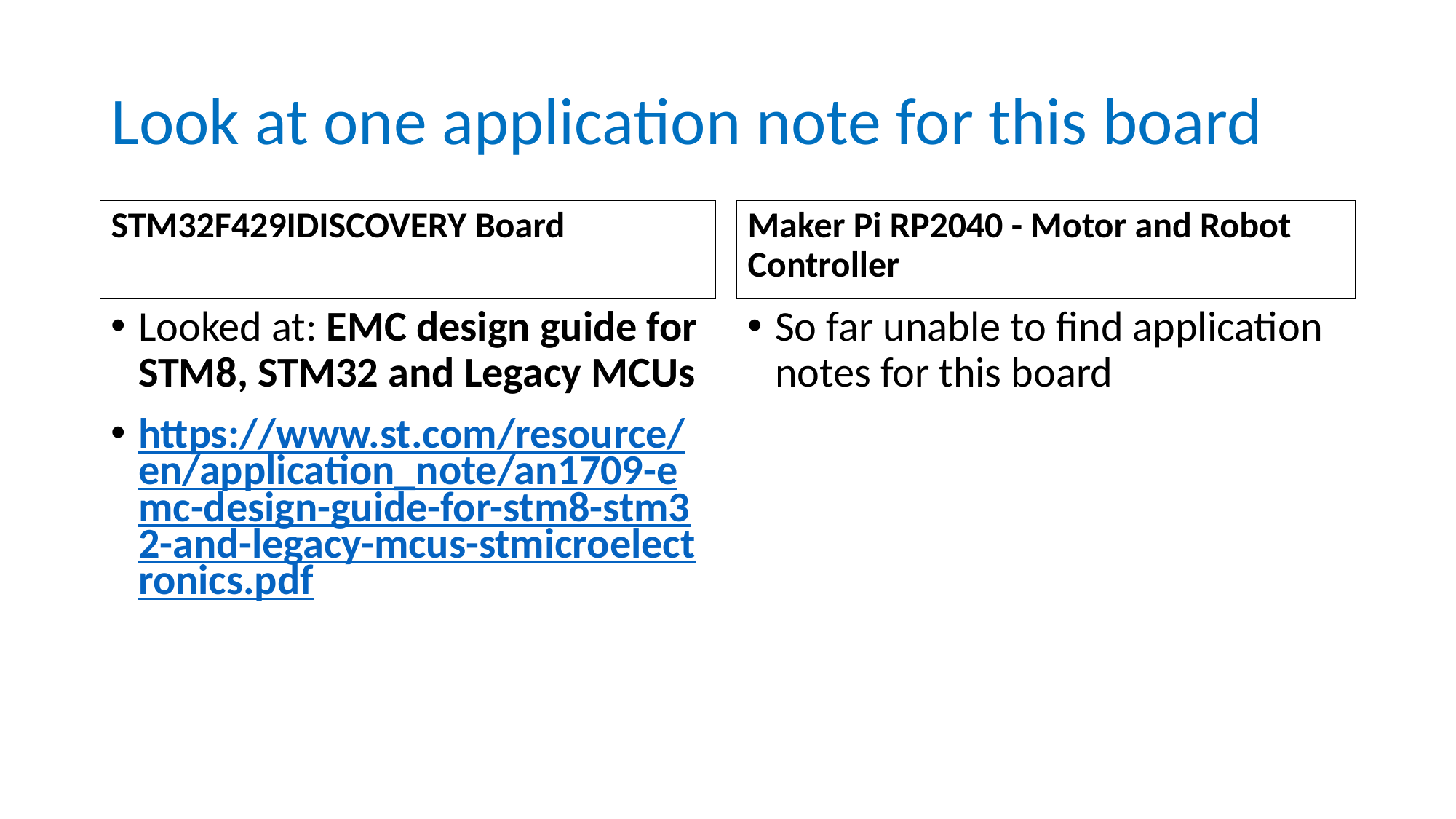

# Look at one application note for this board
STM32F429IDISCOVERY Board

Maker Pi RP2040 - Motor and Robot Controller

Looked at: EMC design guide for STM8, STM32 and Legacy MCUs
https://www.st.com/resource/en/application_note/an1709-emc-design-guide-for-stm8-stm32-and-legacy-mcus-stmicroelectronics.pdf

So far unable to find application notes for this board